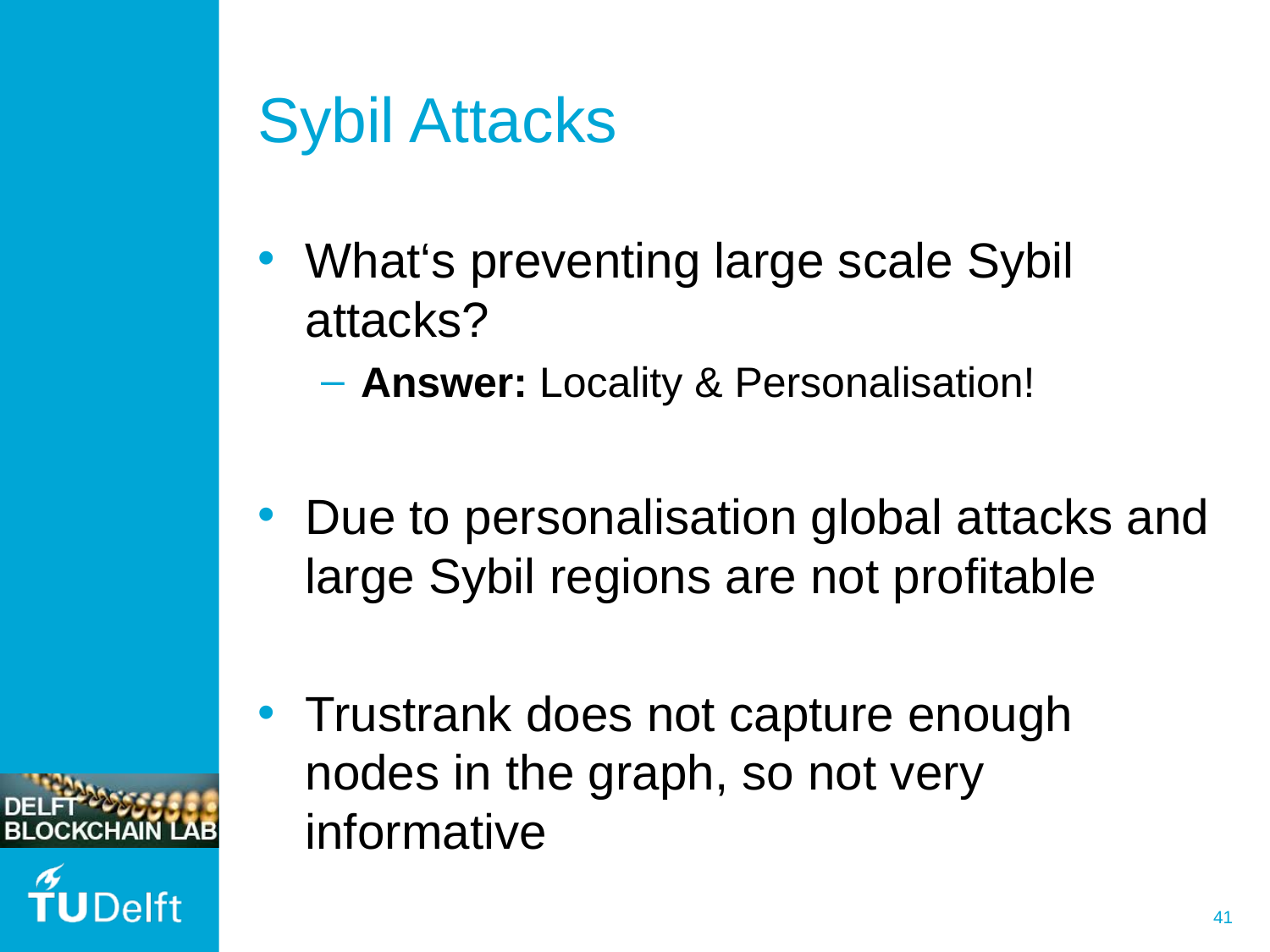

# Sybil Attacks
What‘s preventing large scale Sybil attacks?
Answer: Locality & Personalisation!

Due to personalisation global attacks and large Sybil regions are not profitable

Trustrank does not capture enough nodes in the graph, so not very informative